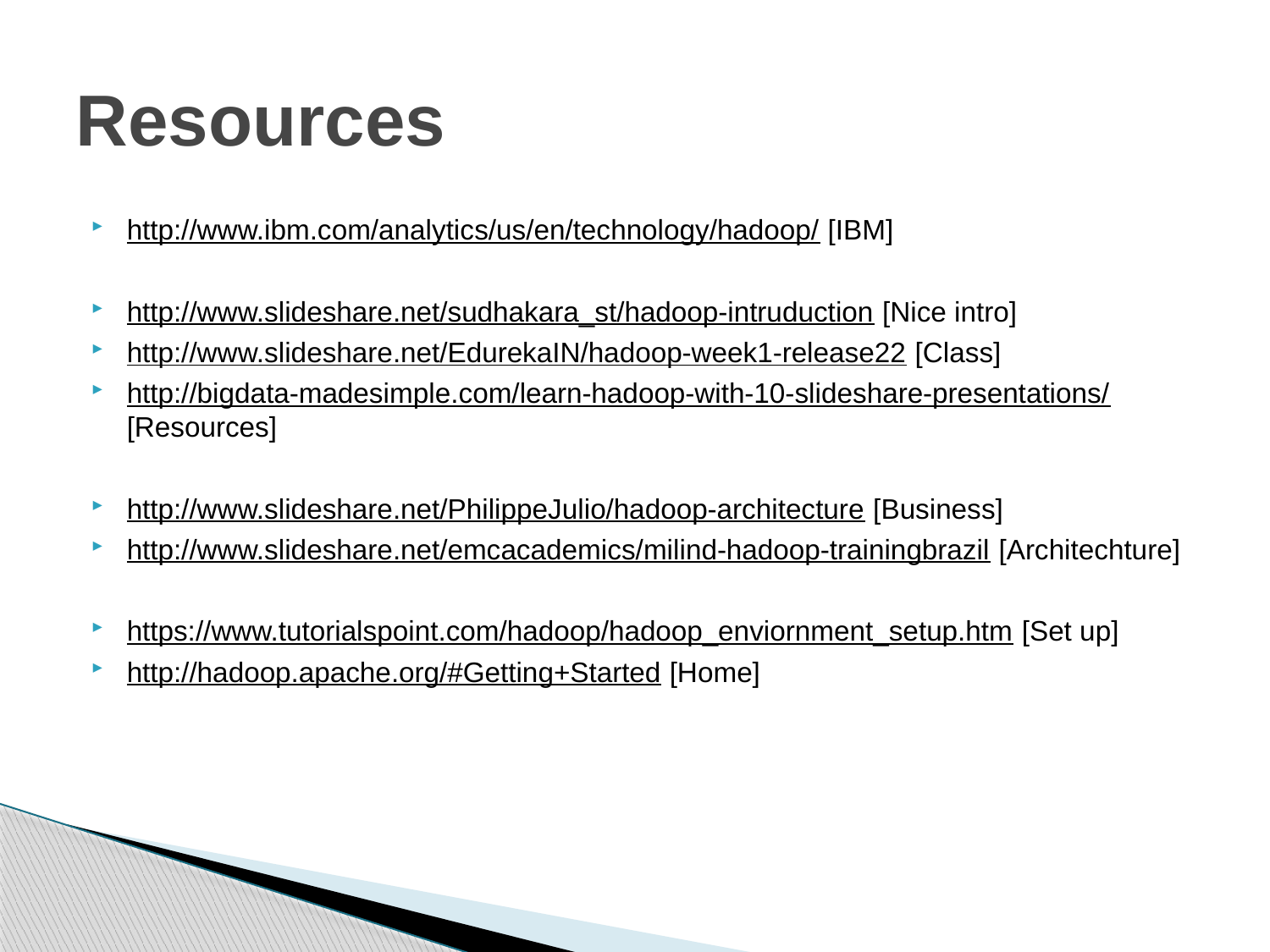

# Resources
http://www.ibm.com/analytics/us/en/technology/hadoop/ [IBM]

http://www.slideshare.net/sudhakara_st/hadoop-intruduction [Nice intro]
http://www.slideshare.net/EdurekaIN/hadoop-week1-release22 [Class]
http://bigdata-madesimple.com/learn-hadoop-with-10-slideshare-presentations/ [Resources]

http://www.slideshare.net/PhilippeJulio/hadoop-architecture [Business]
http://www.slideshare.net/emcacademics/milind-hadoop-trainingbrazil [Architechture]

https://www.tutorialspoint.com/hadoop/hadoop_enviornment_setup.htm [Set up]
http://hadoop.apache.org/#Getting+Started [Home]